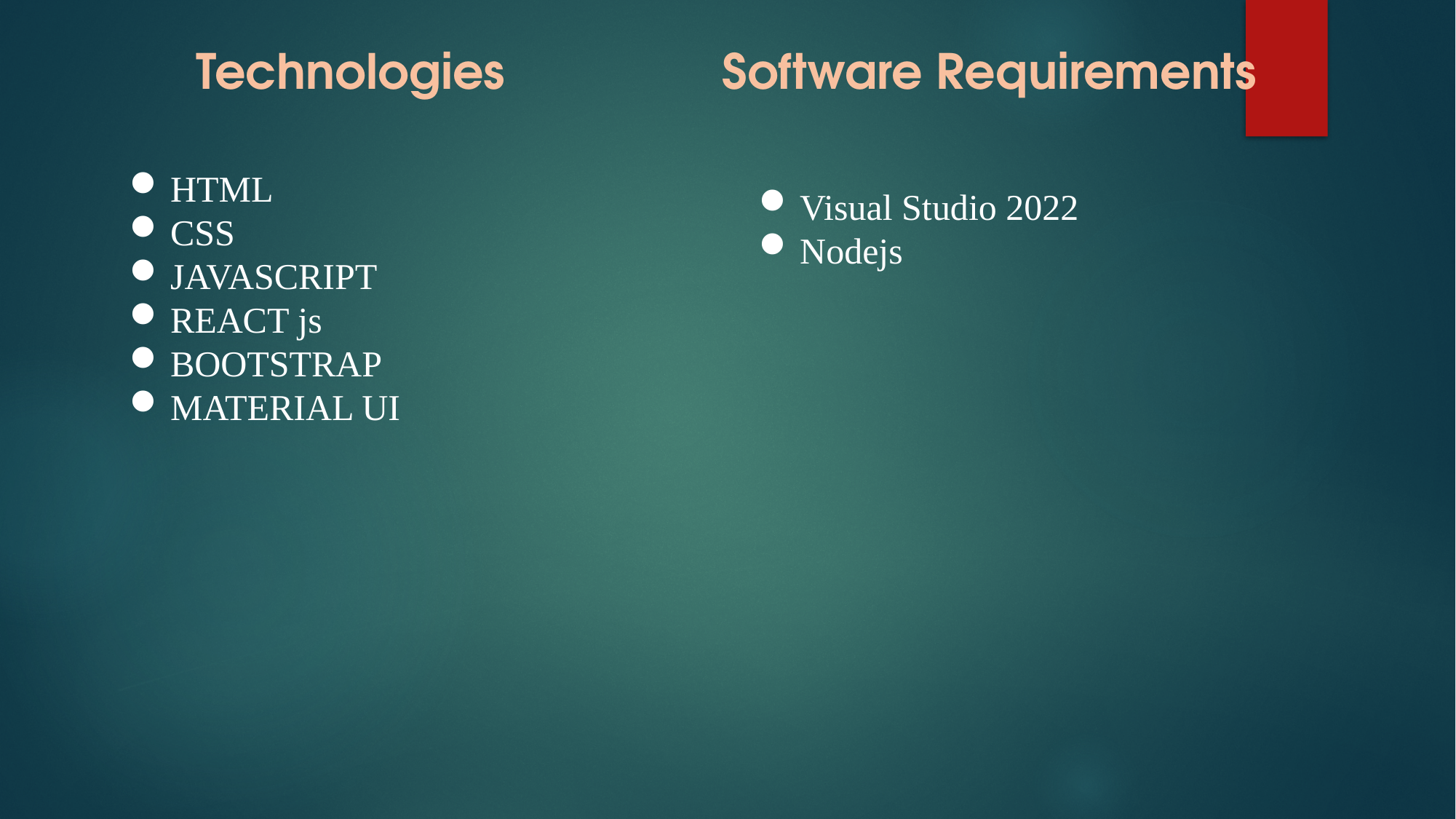

Technologies                Software Requirements
HTML
CSS
JAVASCRIPT
REACT js
BOOTSTRAP
MATERIAL UI

Visual Studio 2022
Nodejs